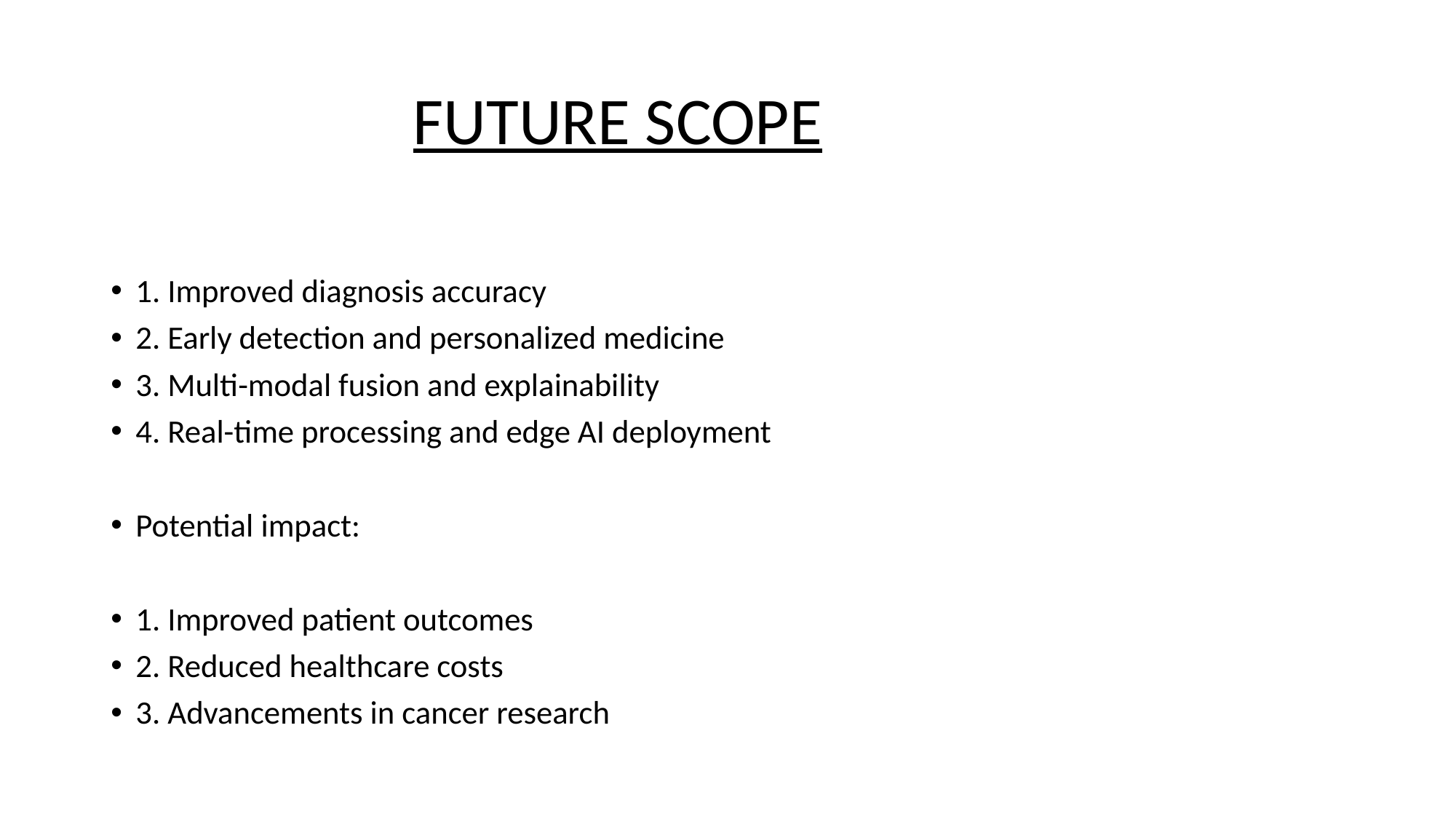

# FUTURE SCOPE

1. Improved diagnosis accuracy
2. Early detection and personalized medicine
3. Multi-modal fusion and explainability
4. Real-time processing and edge AI deployment

Potential impact:

1. Improved patient outcomes
2. Reduced healthcare costs
3. Advancements in cancer research